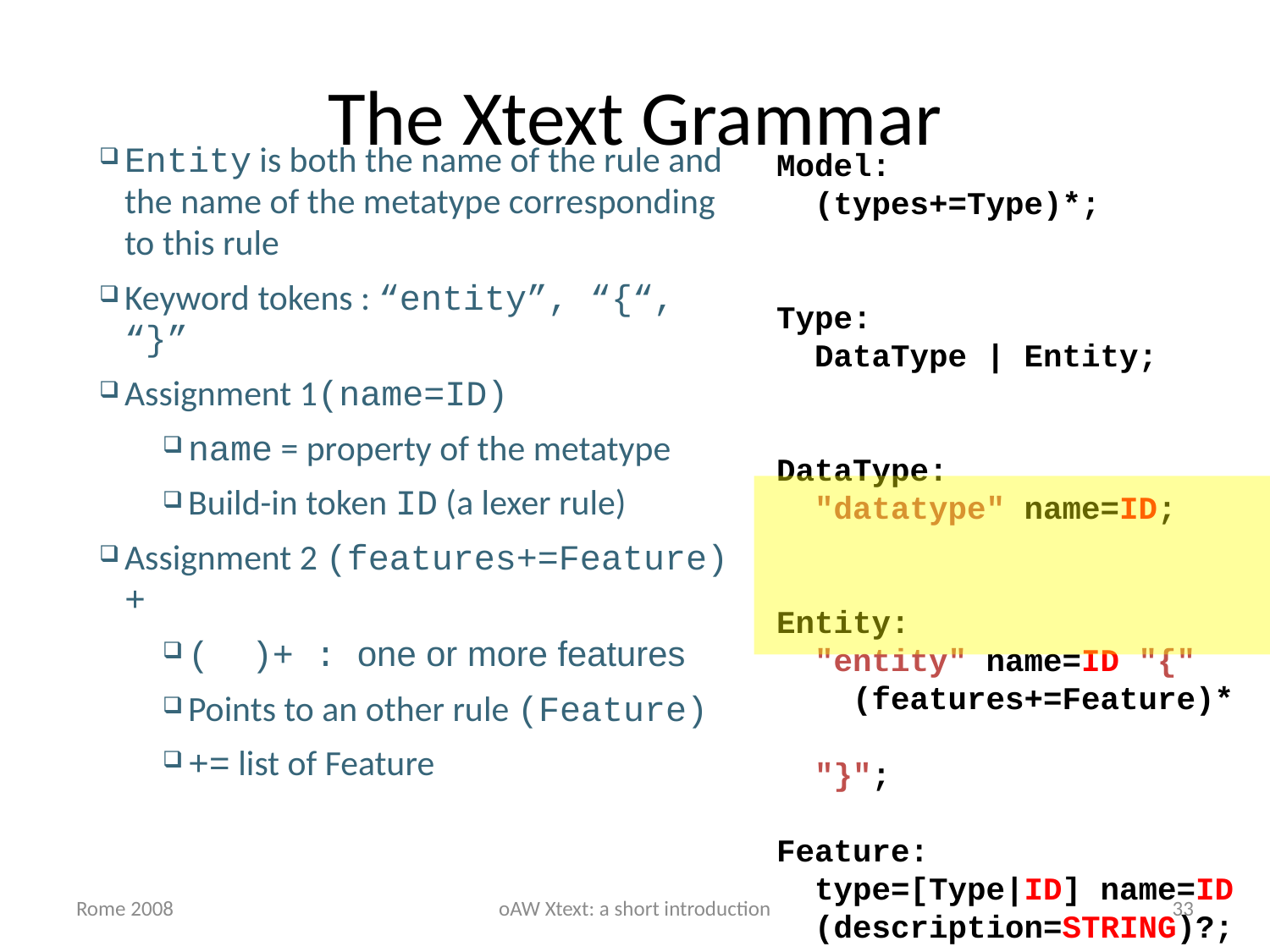

# The Xtext Grammar
Entity is both the name of the rule and the name of the metatype corresponding to this rule
Keyword tokens : “entity”, “{“, “}”
Assignment 1(name=ID)
name = property of the metatype
Build-in token ID (a lexer rule)
Assignment 2 (features+=Feature)+
(  )+ : one or more features
Points to an other rule (Feature)
+= list of Feature
Model:
  (types+=Type)*;

Type:
  DataType | Entity;

DataType:
  "datatype" name=ID;

Entity:
  "entity" name=ID "{"
    (features+=Feature)*
  "}";

Feature:
  type=[Type|ID] name=ID
  (description=STRING)?;

Rome 2008
oAW Xtext: a short introduction
33